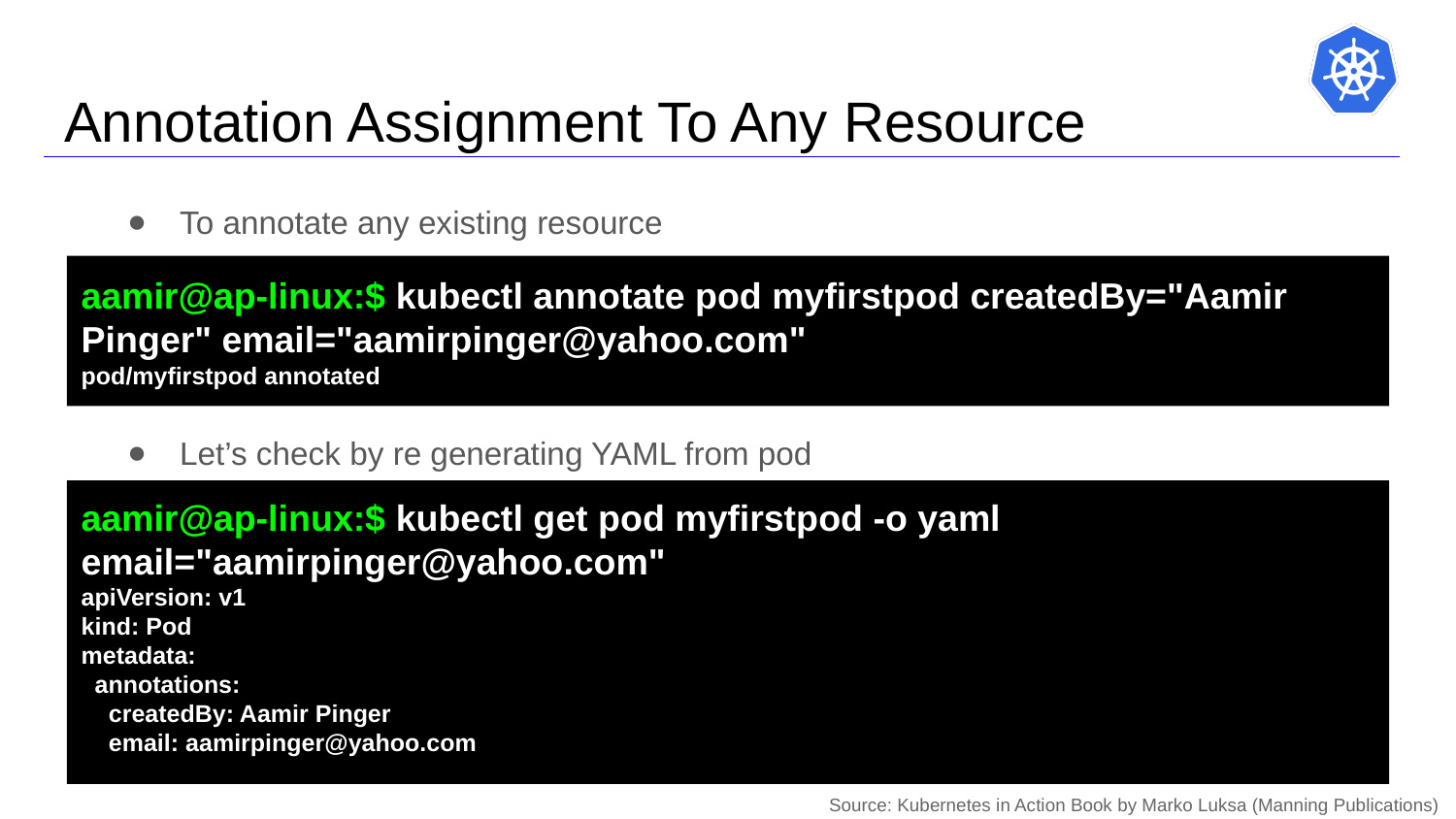

# Annotation Assignment To Any Resource
To annotate any existing resource
aamir@ap-linux:$ kubectl annotate pod myfirstpod createdBy="Aamir Pinger" email="aamirpinger@yahoo.com"
pod/myfirstpod annotated
Let’s check by re generating YAML from pod
aamir@ap-linux:$ kubectl get pod myfirstpod -o yaml email="aamirpinger@yahoo.com"
apiVersion: v1
kind: Pod
metadata:
  annotations:
    createdBy: Aamir Pinger
    email: aamirpinger@yahoo.com